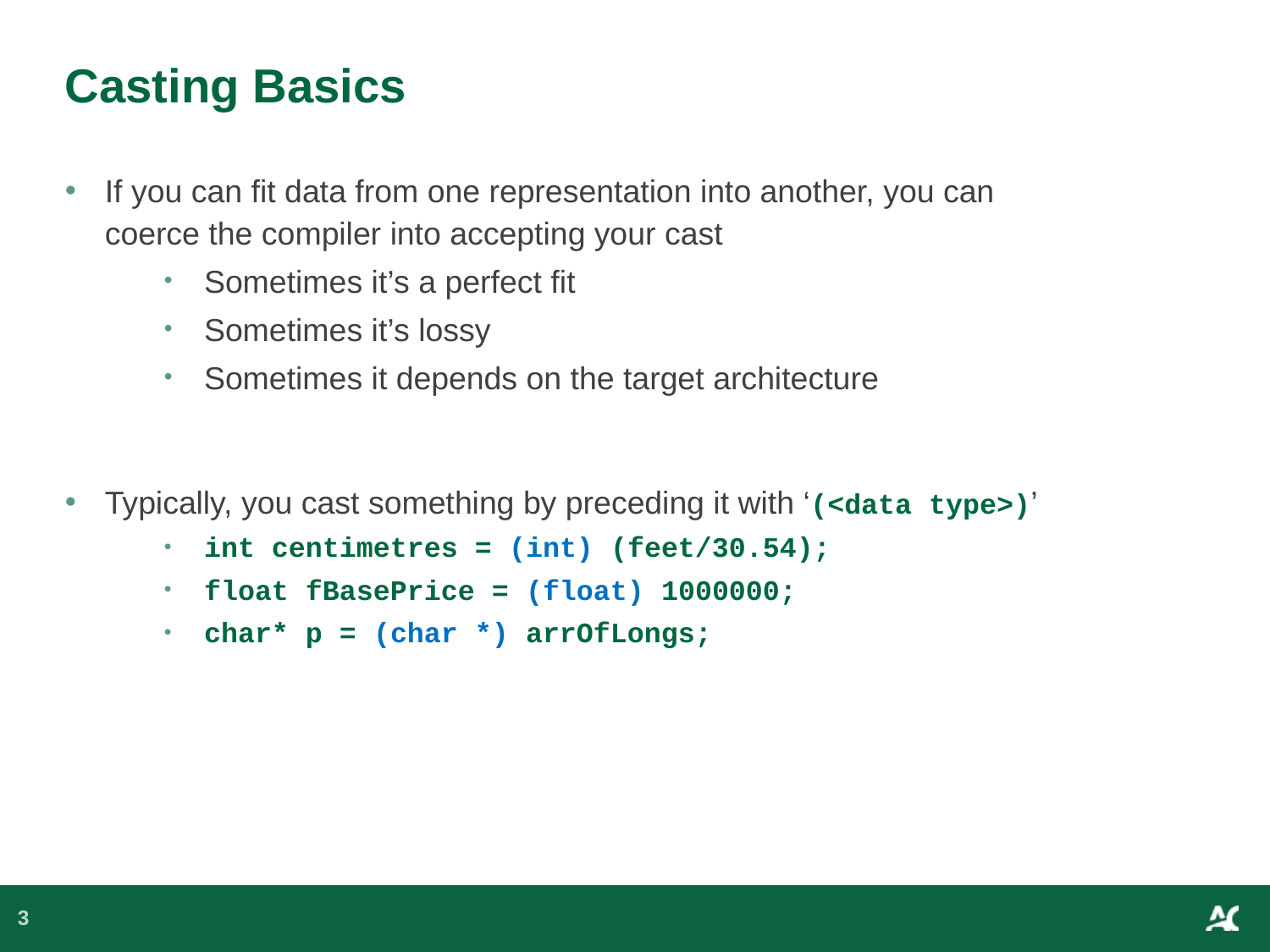

# Casting Basics
If you can fit data from one representation into another, you can coerce the compiler into accepting your cast
Sometimes it’s a perfect fit
Sometimes it’s lossy
Sometimes it depends on the target architecture

Typically, you cast something by preceding it with ‘(<data type>)’
int centimetres = (int) (feet/30.54);
float fBasePrice = (float) 1000000;
char* p = (char *) arrOfLongs;

3